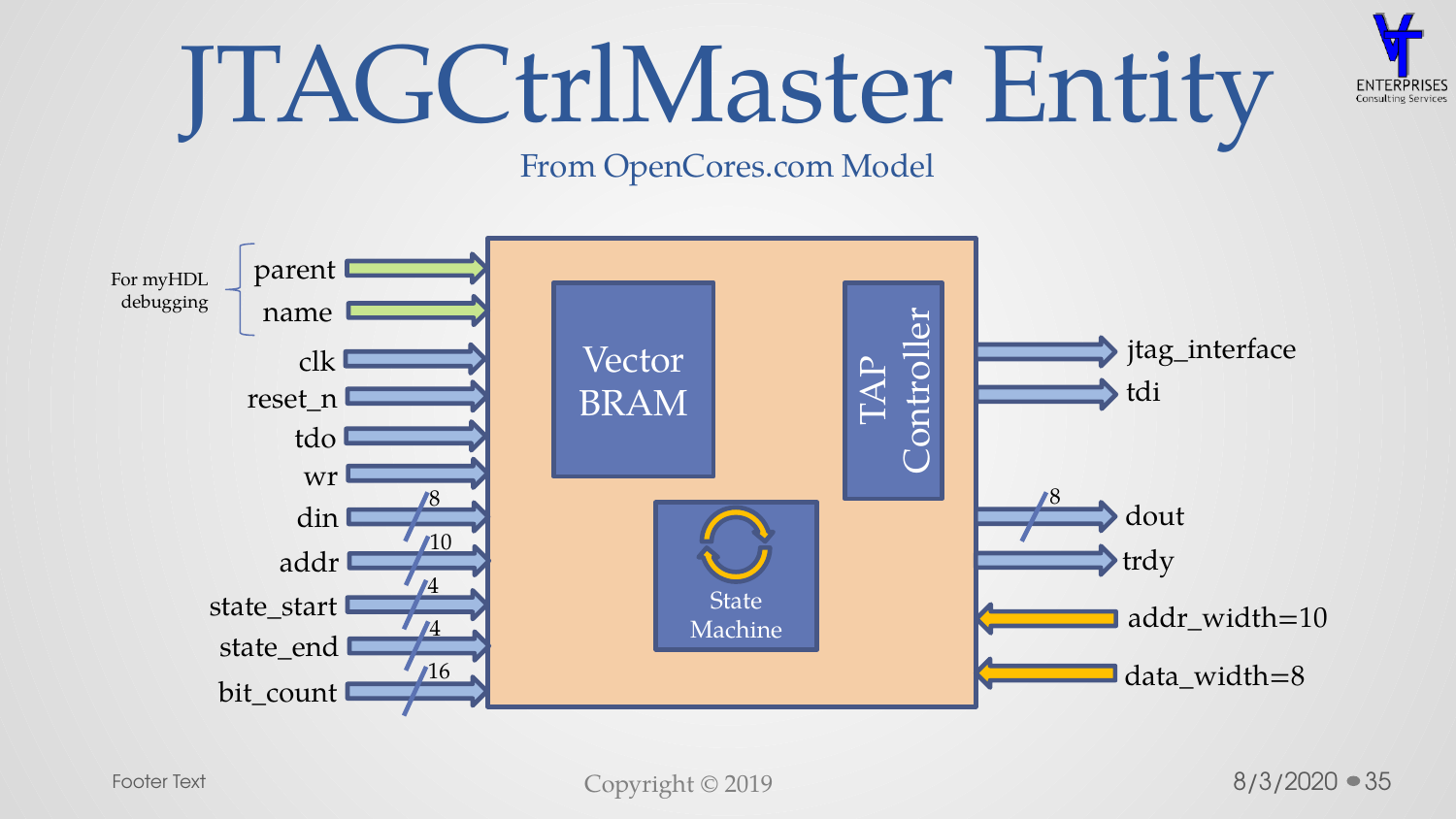

# JTAGCtrlMaster Entity From OpenCores.com Model

parent

For myHDL debugging
Vector BRAM
TAP
Controller
name

jtag_interface
clk

tdi
reset_n

tdo

wr

8
8
dout
din

State Machine

10
trdy
addr

4
state_start

addr_width=10

4
state_end

16
data_width=8

bit_count

Footer Text
8/3/2020
35